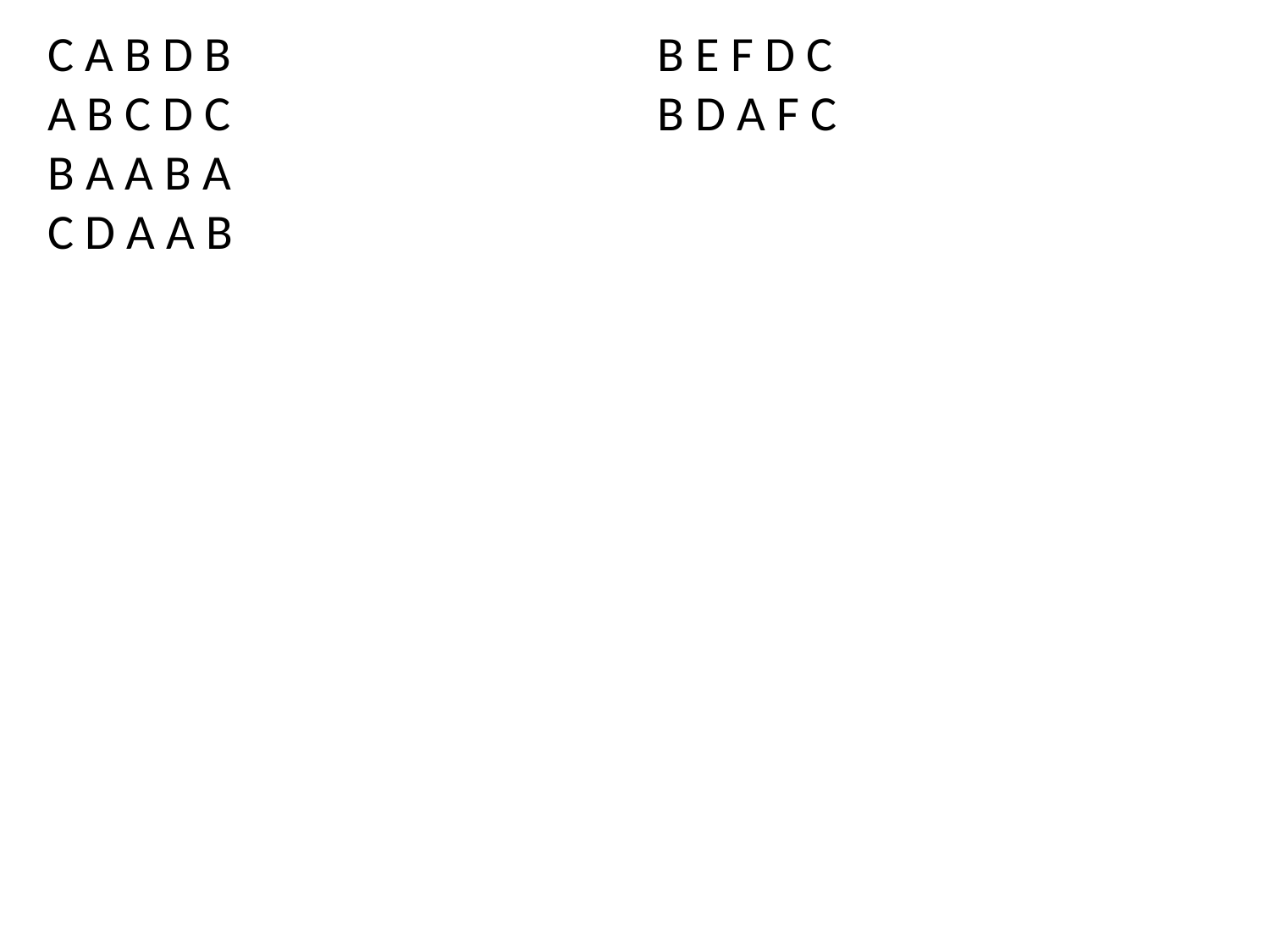

C A B D B
A B C D C
B A A B A
C D A A B
B E F D C
B D A F C